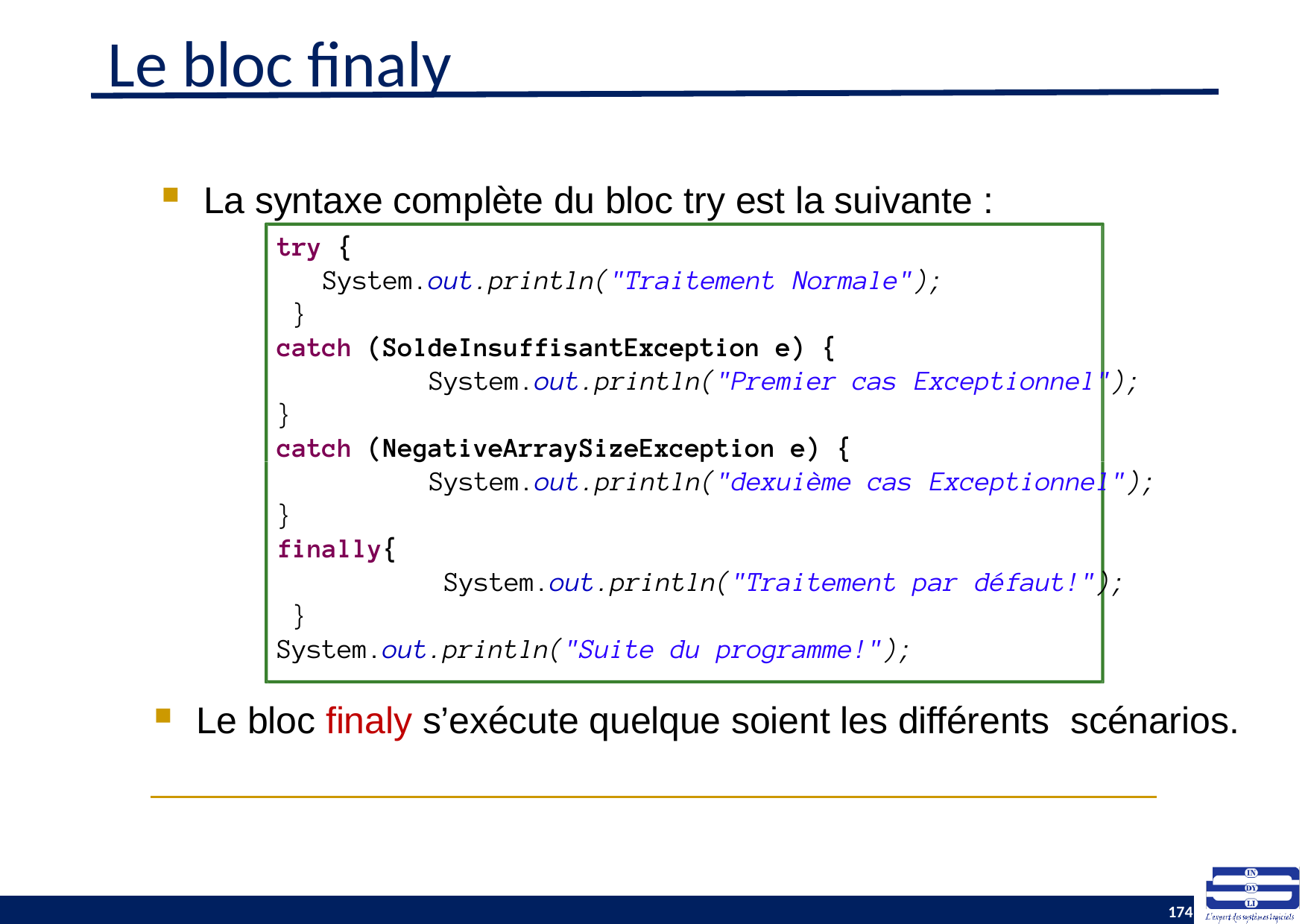

# Le bloc finaly
La syntaxe complète du bloc try est la suivante :
try {
System.out.println("Traitement Normale");
}
catch (SoldeInsuffisantException e) {
System.out.println("Premier cas Exceptionnel");
}
catch (NegativeArraySizeException e) {
System.out.println("dexuième cas Exceptionnel");
}
finally{
System.out.println("Traitement par défaut!");
}
System.out.println("Suite du programme!");

Le bloc finaly s’exécute quelque soient les différents  scénarios.

174